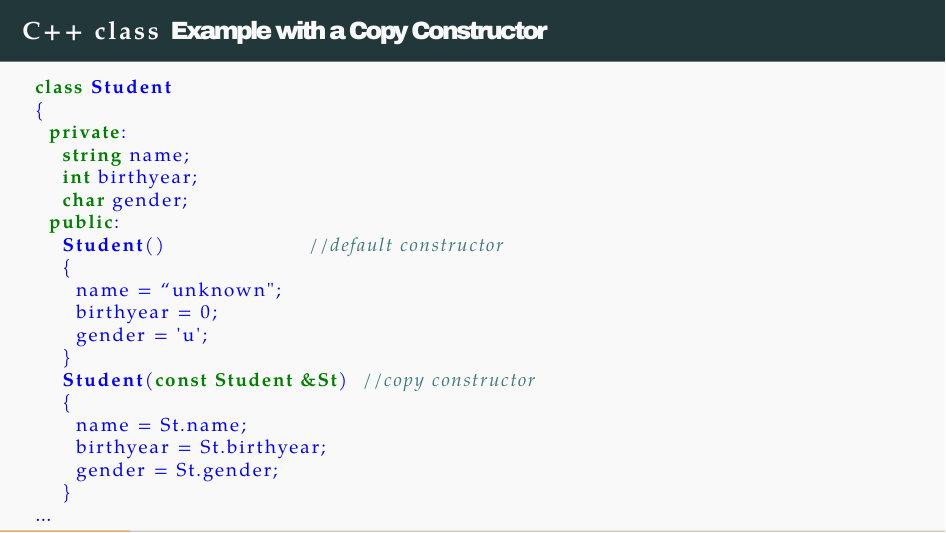

# C++ class Example with a Copy Constructor
class Student
{
  private:
    string name;
    int birthyear;
    char gender;
  public:
    Student()                     //default constructor
    {
      name = “unknown";
      birthyear = 0;
      gender = 'u';
    }
    Student(const Student &St)  //copy constructor
    {
      name = St.name;
      birthyear = St.birthyear;
      gender = St.gender;
    }
…